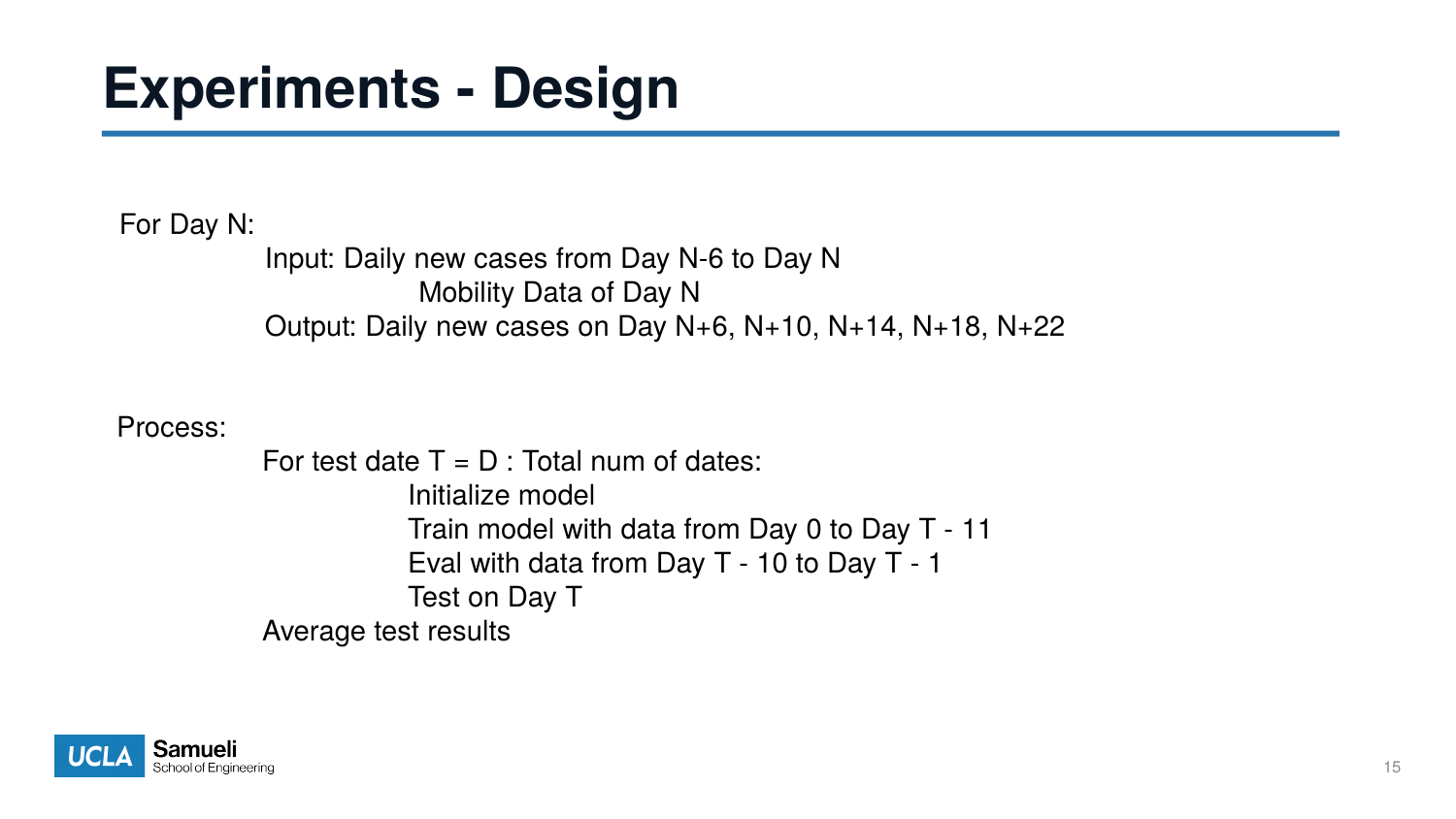

# Experiments - Design
For Day N:
	Input: Daily new cases from Day N-6 to Day N
		 Mobility Data of Day N
	Output: Daily new cases on Day N+6, N+10, N+14, N+18, N+22

Process:
	For test date T = D : Total num of dates:
		Initialize model
		Train model with data from Day 0 to Day T - 11
		Eval with data from Day T - 10 to Day T - 1
		Test on Day T
	Average test results
15